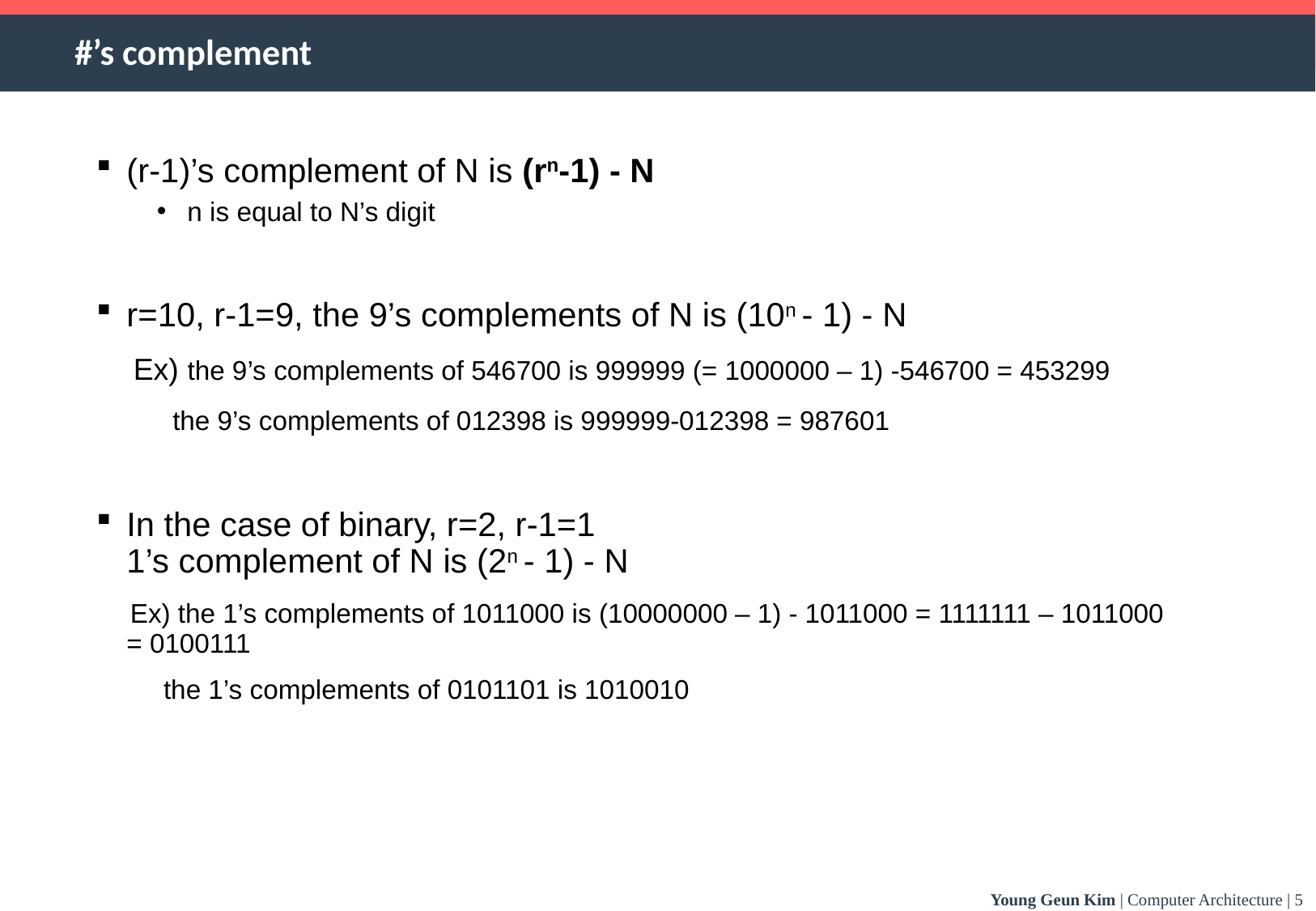

# #’s complement
(r-1)’s complement of N is (rn-1) - N
n is equal to N’s digit

r=10, r-1=9, the 9’s complements of N is (10n - 1) - N
    Ex) the 9’s complements of 546700 is 999999 (= 1000000 – 1) -546700 = 453299
         the 9’s complements of 012398 is 999999-012398 = 987601

In the case of binary, r=2, r-1=1
1’s complement of N is (2n - 1) - N
    Ex) the 1’s complements of 1011000 is (10000000 – 1) - 1011000 = 1111111 – 1011000 = 0100111
         the 1’s complements of 0101101 is 1010010

Young Geun Kim | Computer Architecture | 5